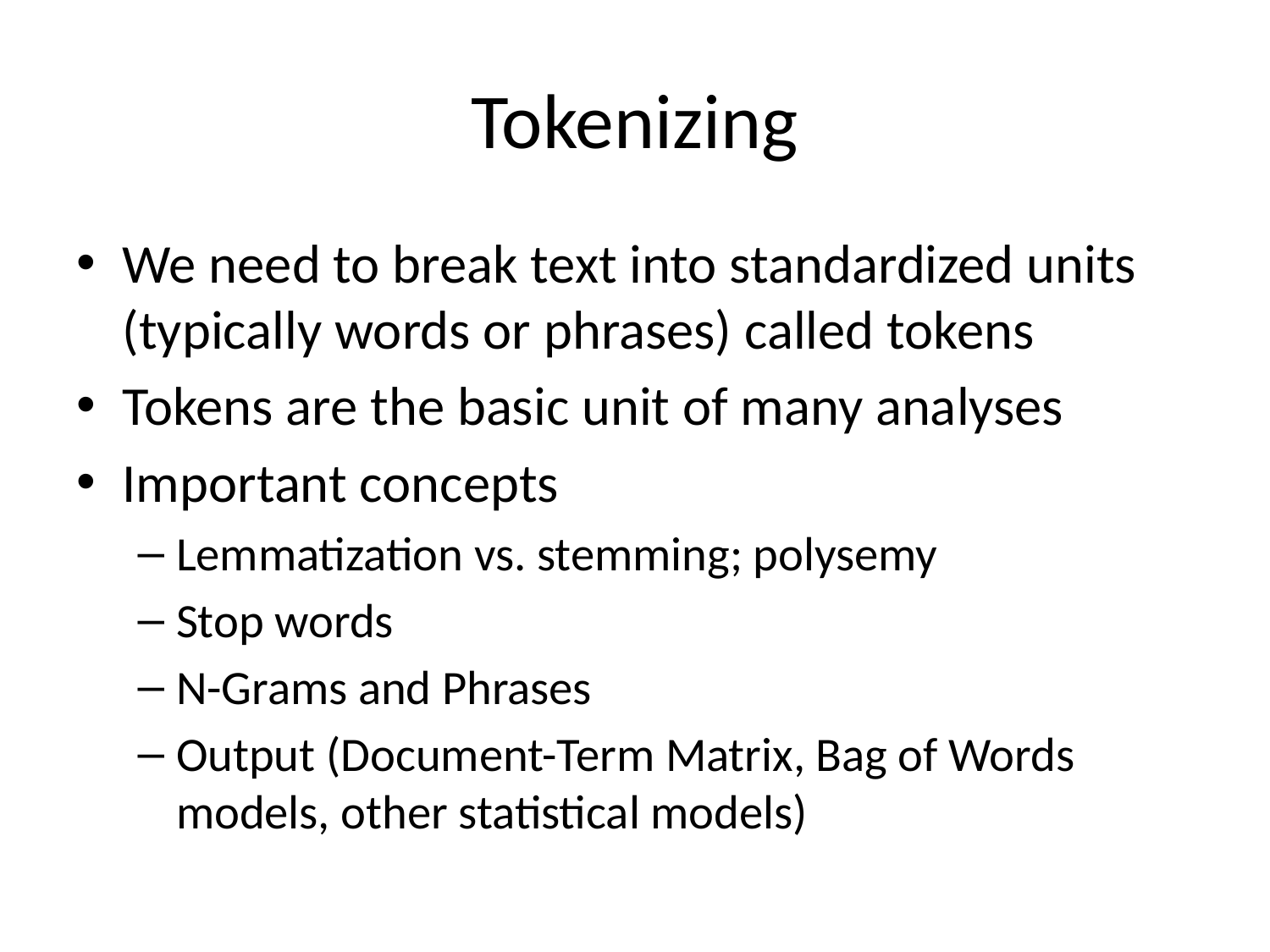

# Tokenizing
We need to break text into standardized units (typically words or phrases) called tokens
Tokens are the basic unit of many analyses
Important concepts
Lemmatization vs. stemming; polysemy
Stop words
N-Grams and Phrases
Output (Document-Term Matrix, Bag of Words models, other statistical models)